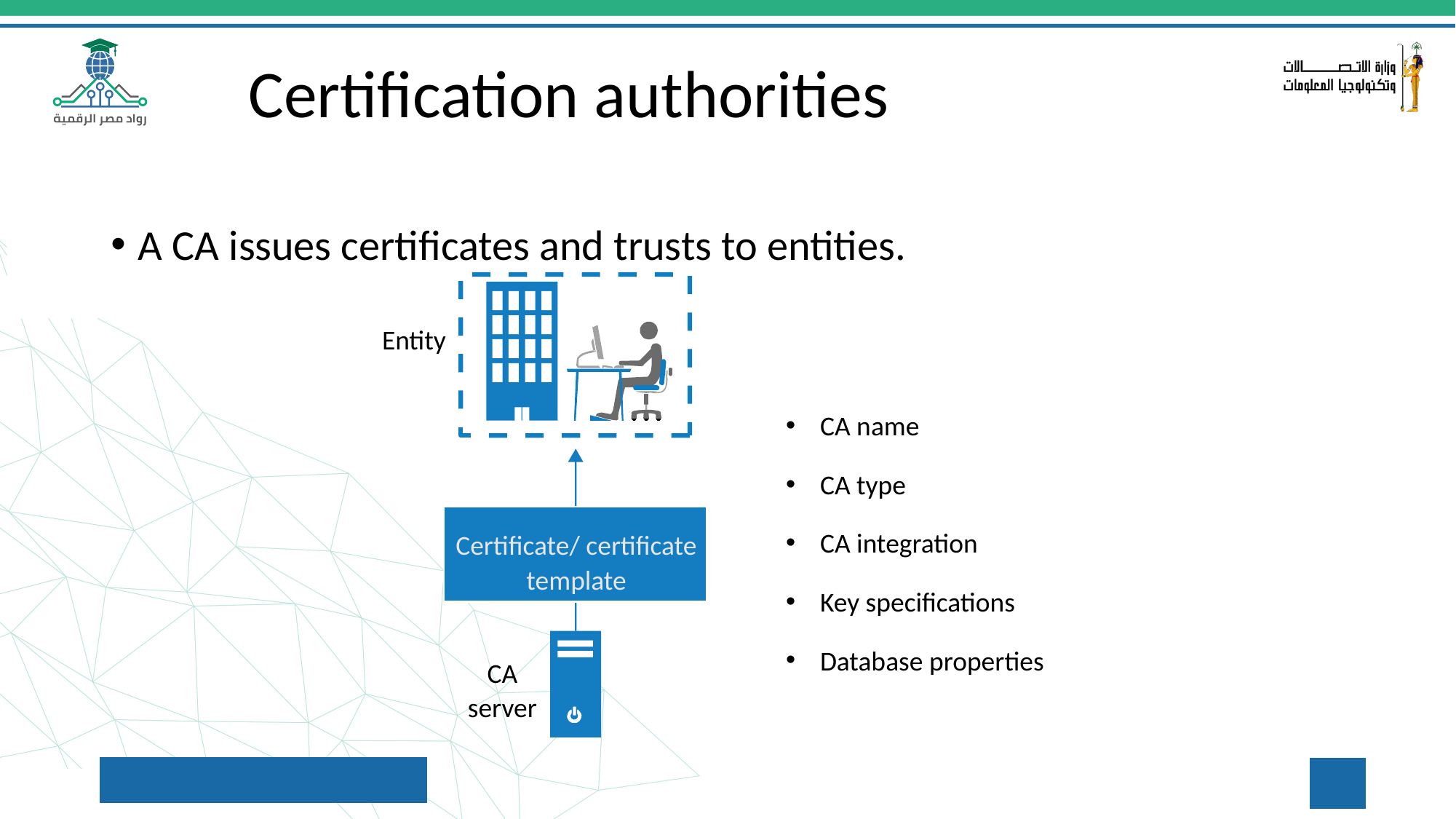

# Certification authorities
A CA issues certificates and trusts to entities.

Entity
CA name
CA type
CA integration
Key specifications
Database properties
Certificate/ certificate template
CA server